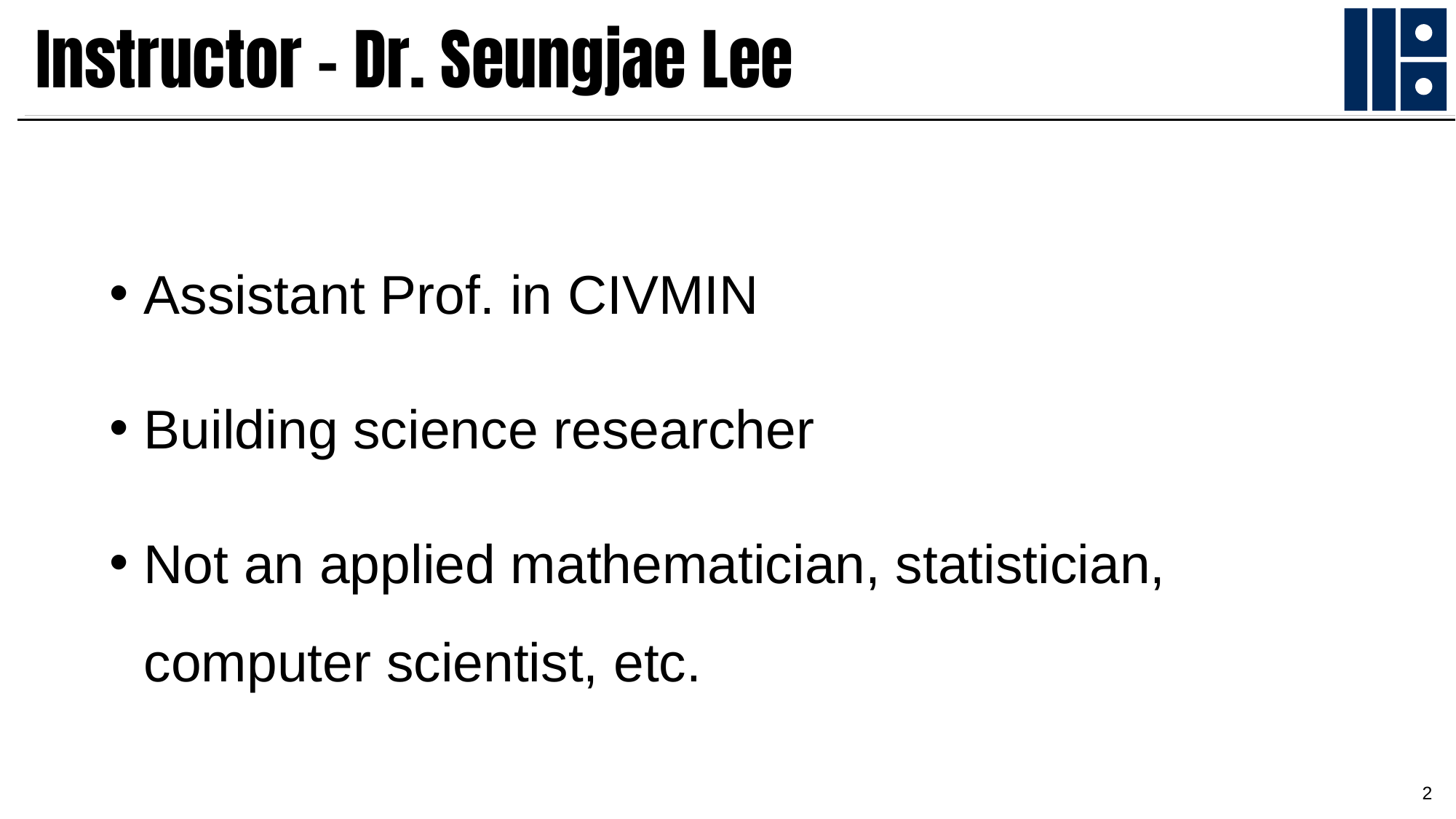

# Instructor – Dr. Seungjae Lee
Assistant Prof. in CIVMIN
Building science researcher
Not an applied mathematician, statistician, computer scientist, etc.
2